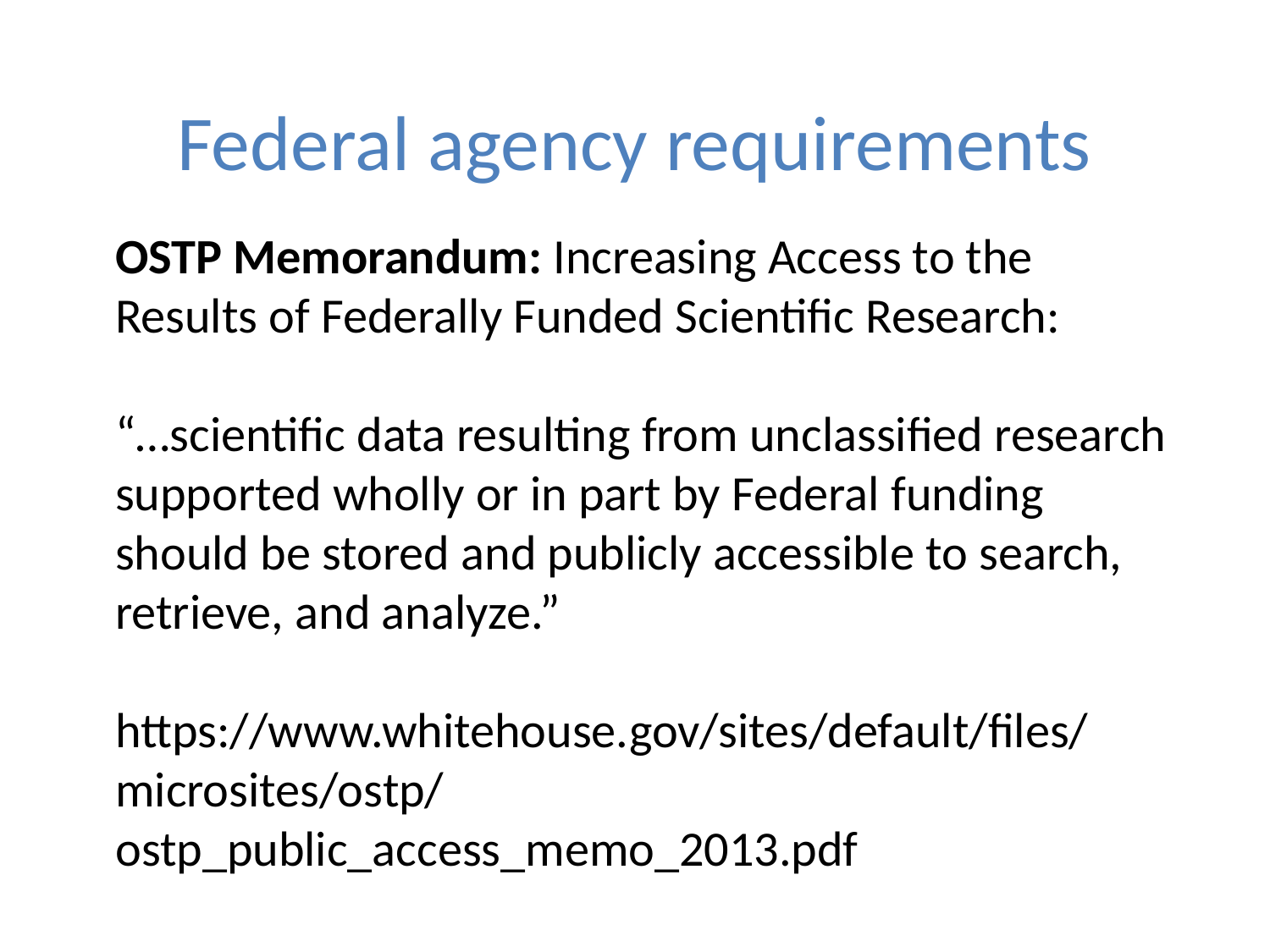

# Federal agency requirements
OSTP Memorandum: Increasing Access to the Results of Federally Funded Scientific Research:

“…scientific data resulting from unclassified research supported wholly or in part by Federal funding should be stored and publicly accessible to search, retrieve, and analyze.”

https://www.whitehouse.gov/sites/default/files/microsites/ostp/ostp_public_access_memo_2013.pdf